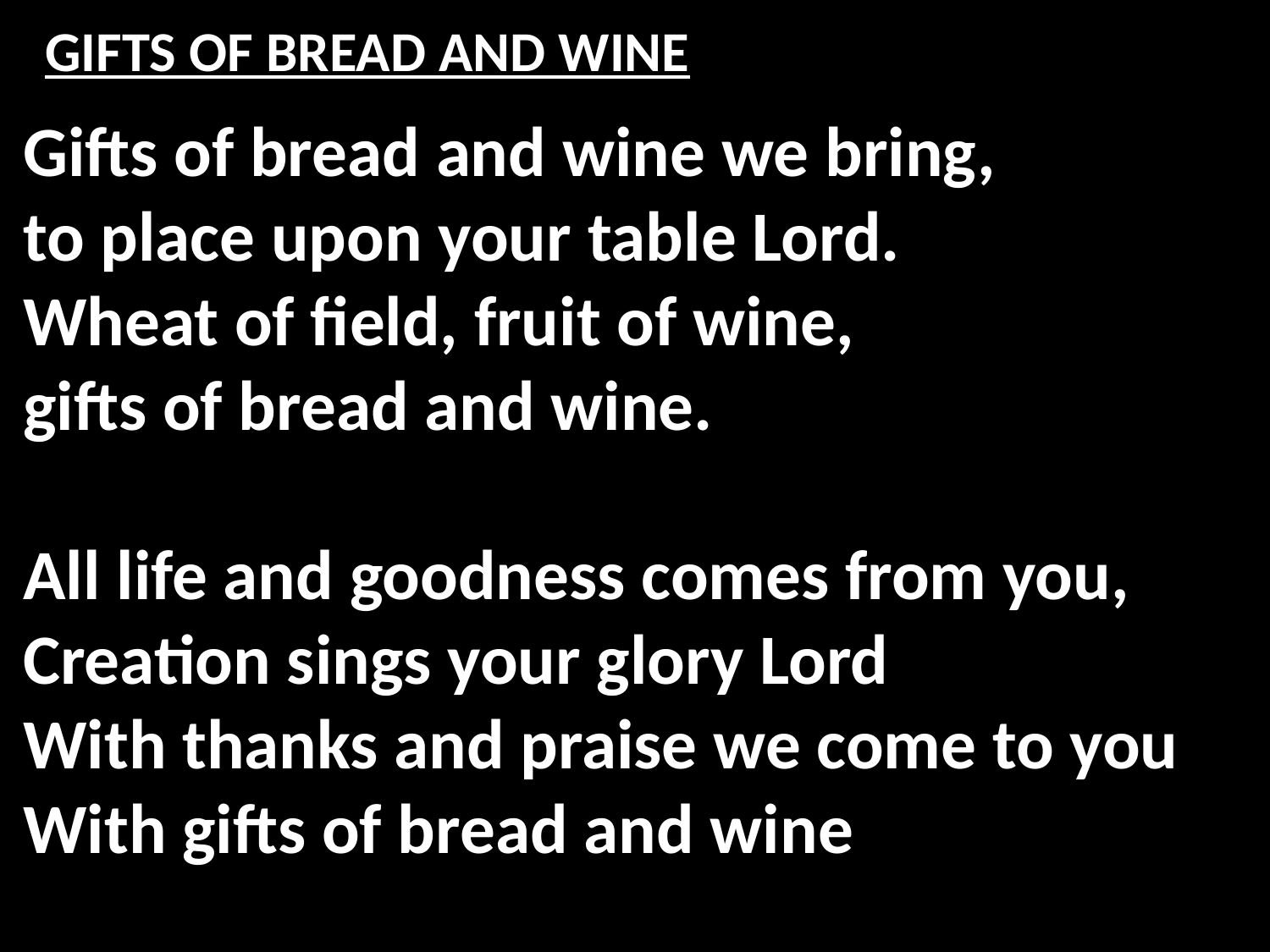

# GIFTS OF BREAD AND WINE
Gifts of bread and wine we bring,
to place upon your table Lord.
Wheat of field, fruit of wine,
gifts of bread and wine.

All life and goodness comes from you,
Creation sings your glory Lord
With thanks and praise we come to you
With gifts of bread and wine